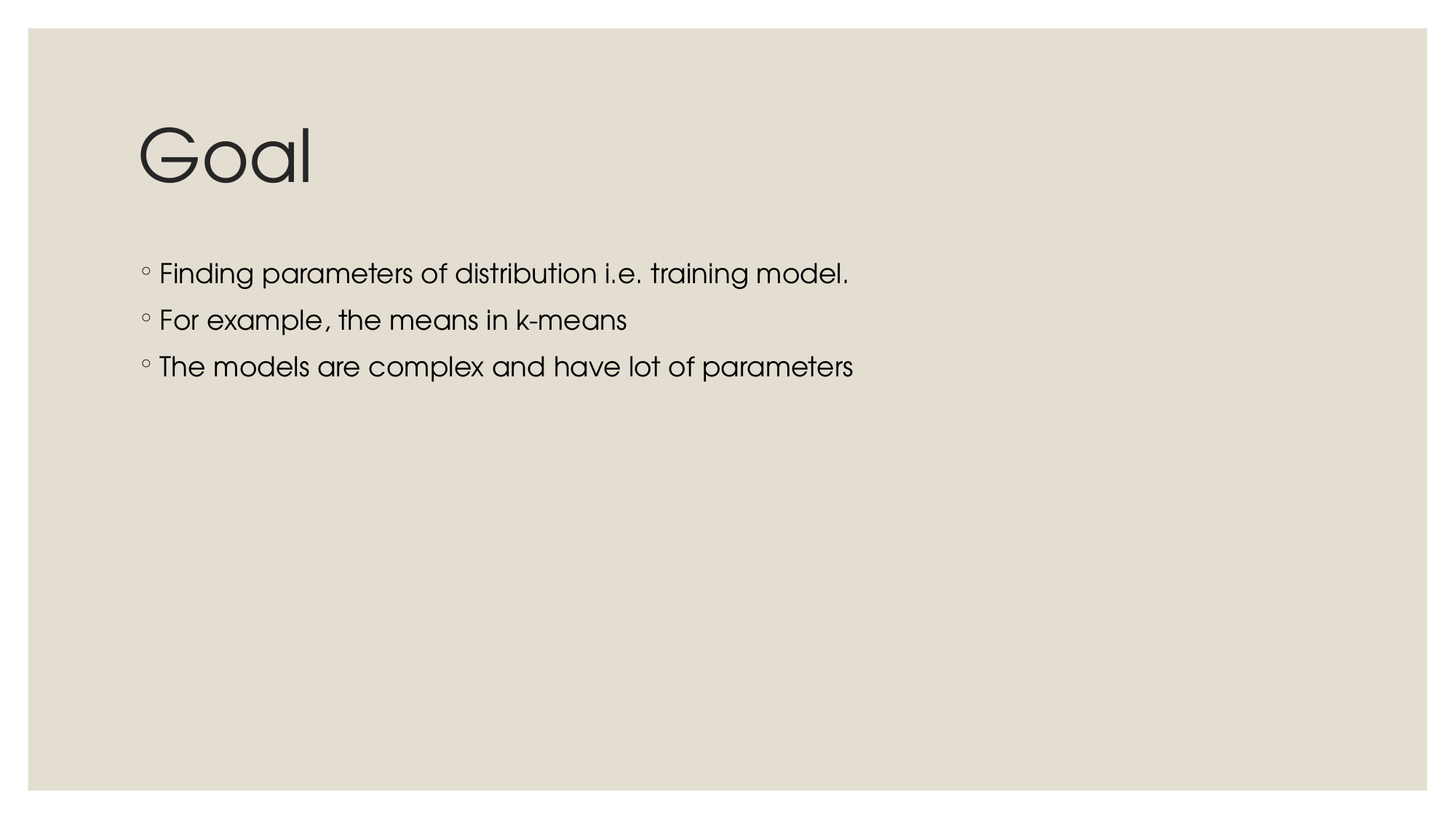

# Goal
Finding parameters of distribution i.e. training model.
For example, the means in k-means
The models are complex and have lot of parameters